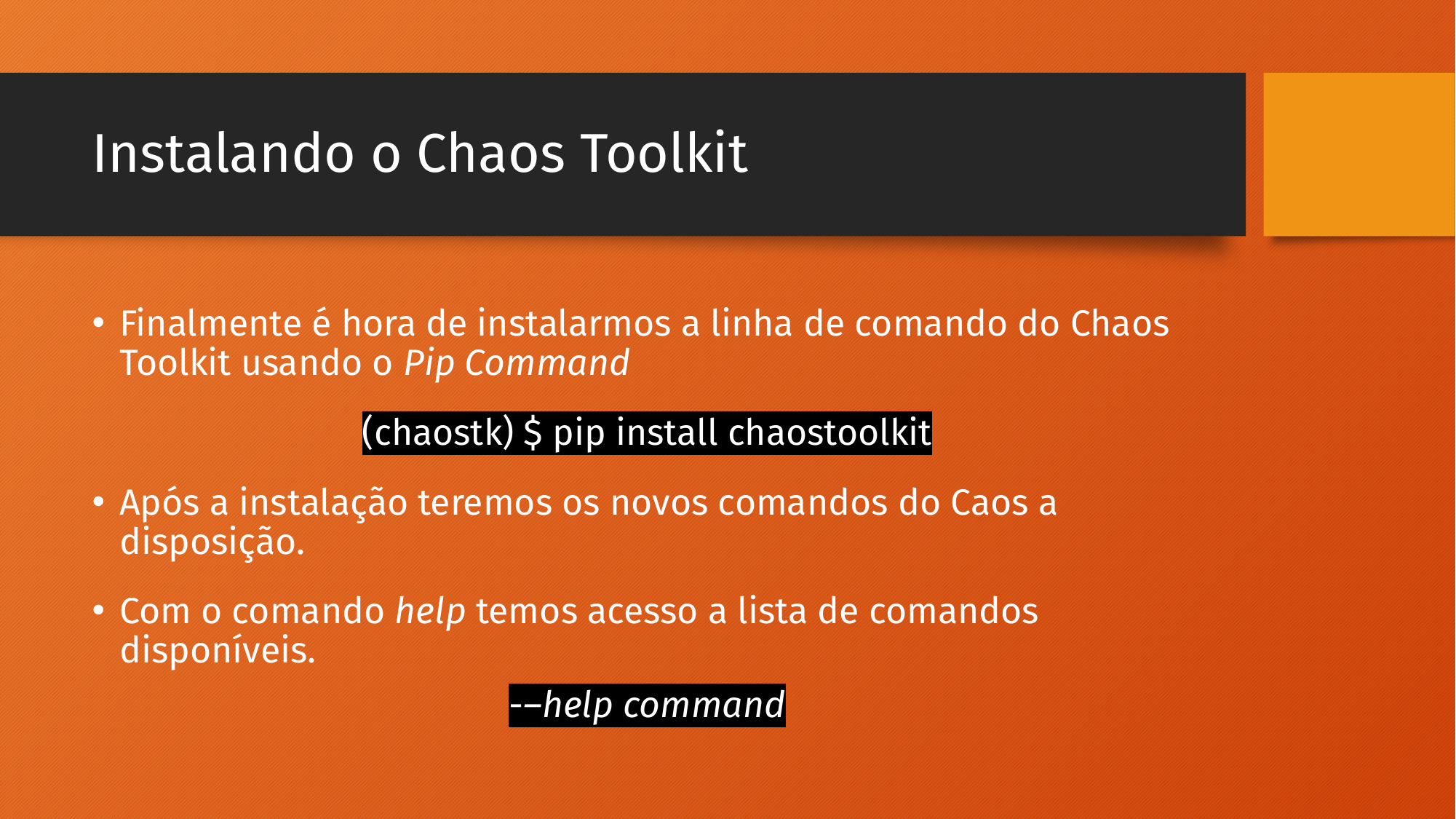

# Instalando o Chaos Toolkit
Finalmente é hora de instalarmos a linha de comando do Chaos Toolkit usando o Pip Command
(chaostk) $ pip install chaostoolkit
Após a instalação teremos os novos comandos do Caos a disposição.
Com o comando help temos acesso a lista de comandos disponíveis.
-–help command